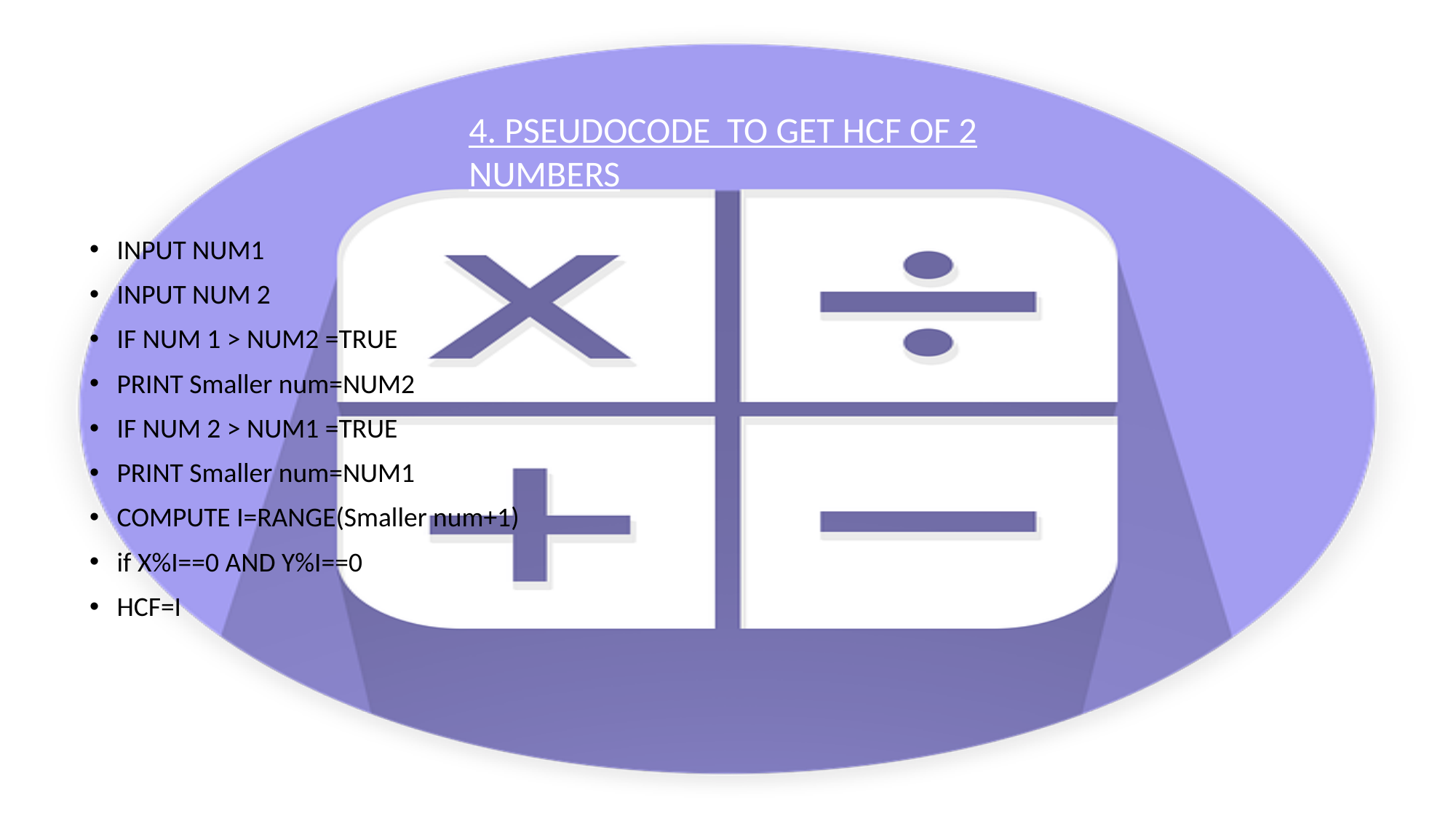

4. PSEUDOCODE  TO GET HCF OF 2 NUMBERS
INPUT NUM1
INPUT NUM 2
IF NUM 1 > NUM2 =TRUE
PRINT Smaller num=NUM2
IF NUM 2 > NUM1 =TRUE
PRINT Smaller num=NUM1
COMPUTE I=RANGE(Smaller num+1)
if X%I==0 AND Y%I==0
HCF=I